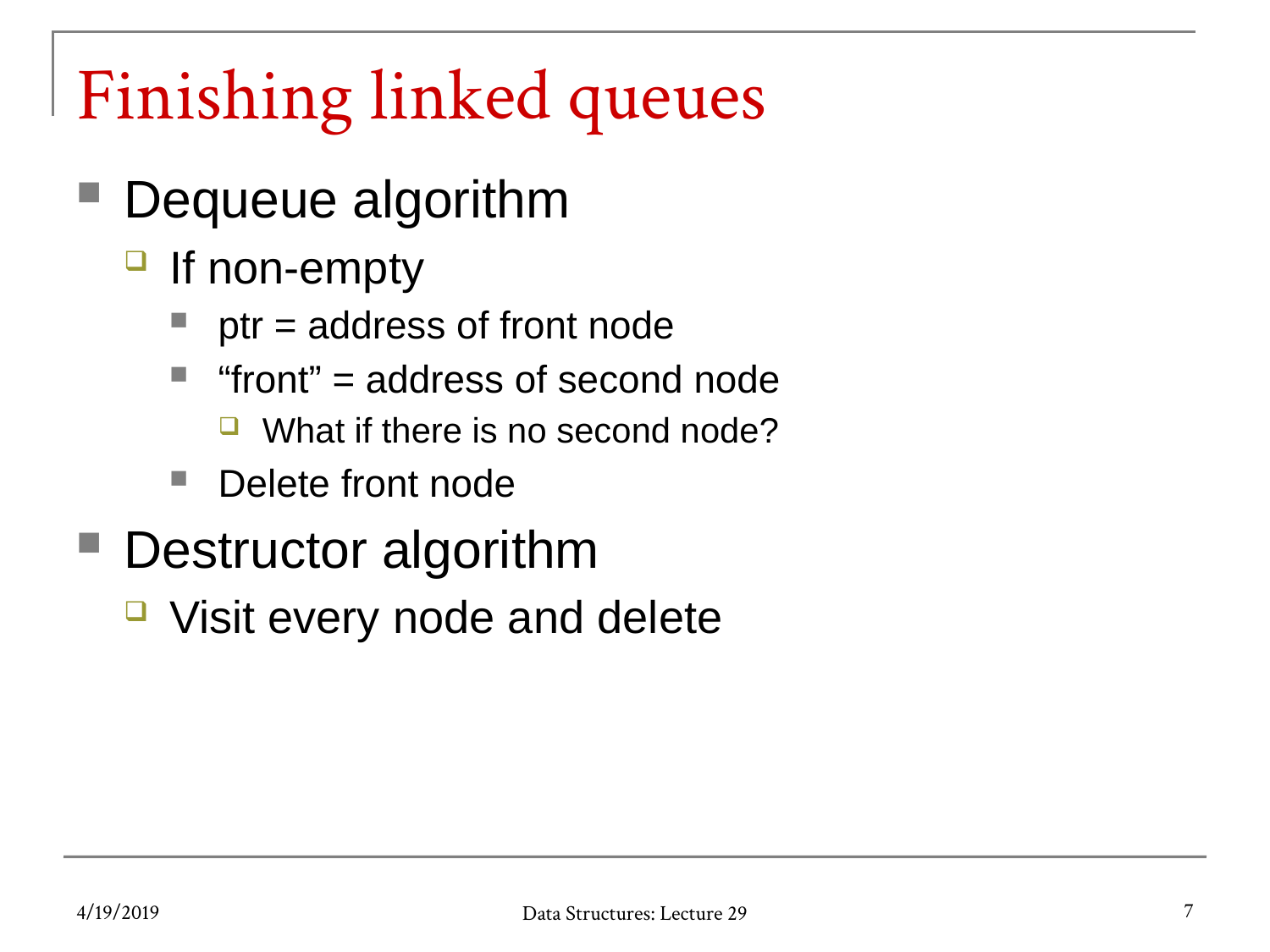

# Finishing linked queues
Dequeue algorithm
If non-empty
ptr = address of front node
“front” = address of second node
What if there is no second node?
Delete front node
Destructor algorithm
Visit every node and delete

4/19/2019
7
Data Structures: Lecture 29